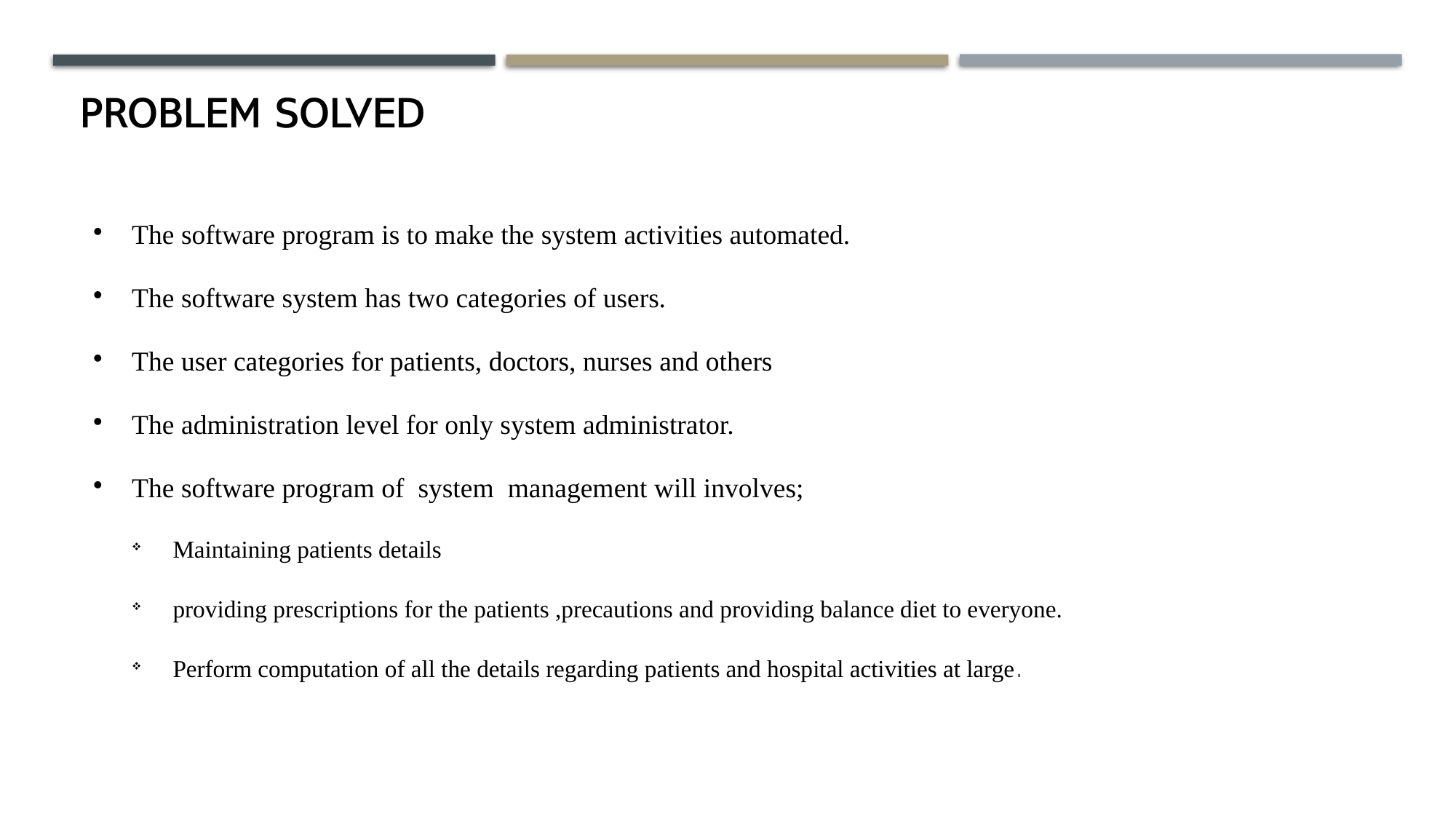

# Problem Solved
The software program is to make the system activities automated.
The software system has two categories of users.
The user categories for patients, doctors, nurses and others
The administration level for only system administrator.
The software program of  system  management will involves;
Maintaining patients details
providing prescriptions for the patients ,precautions and providing balance diet to everyone.
Perform computation of all the details regarding patients and hospital activities at large.